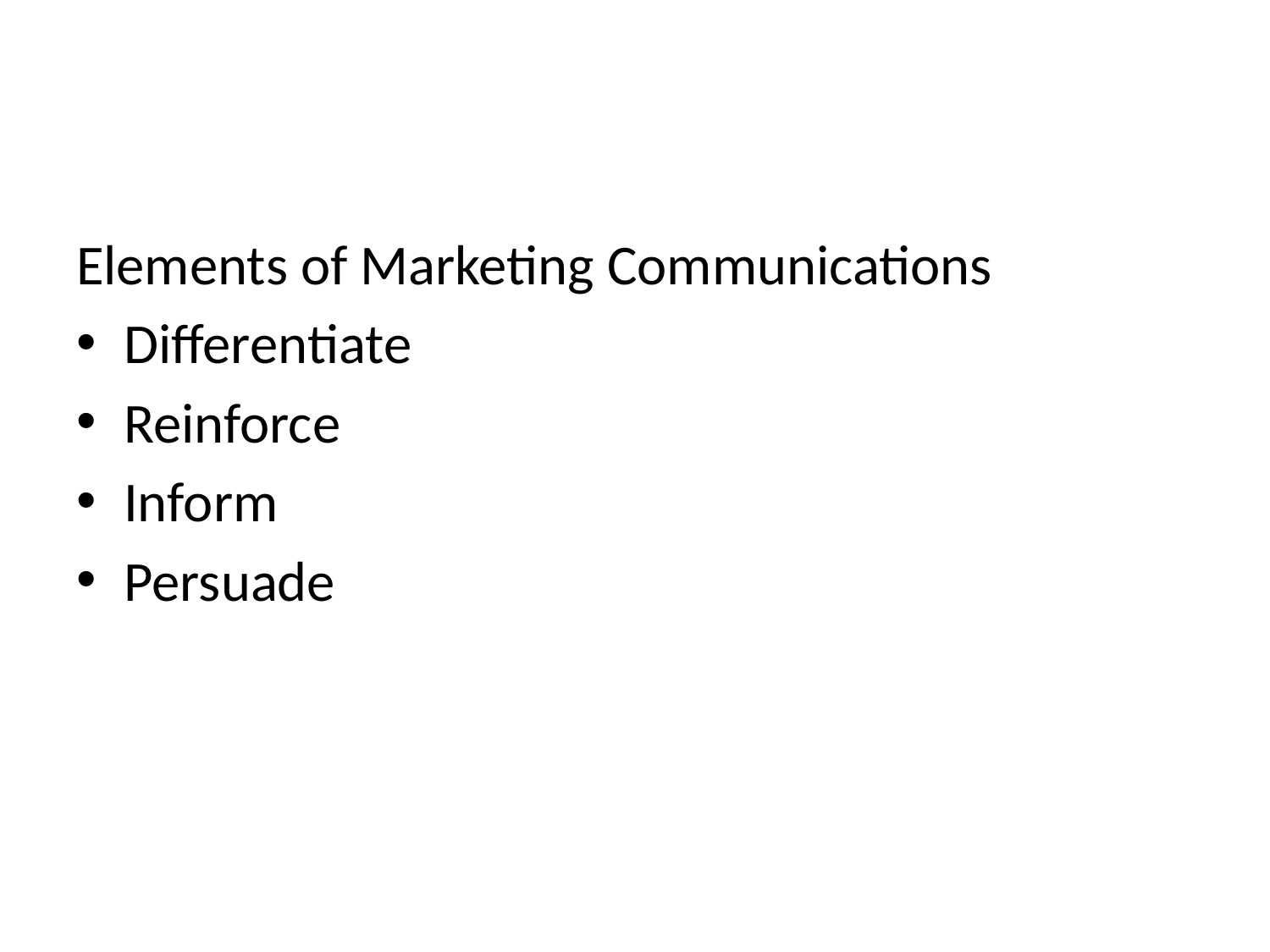

#
Elements of Marketing Communications
Differentiate
Reinforce
Inform
Persuade